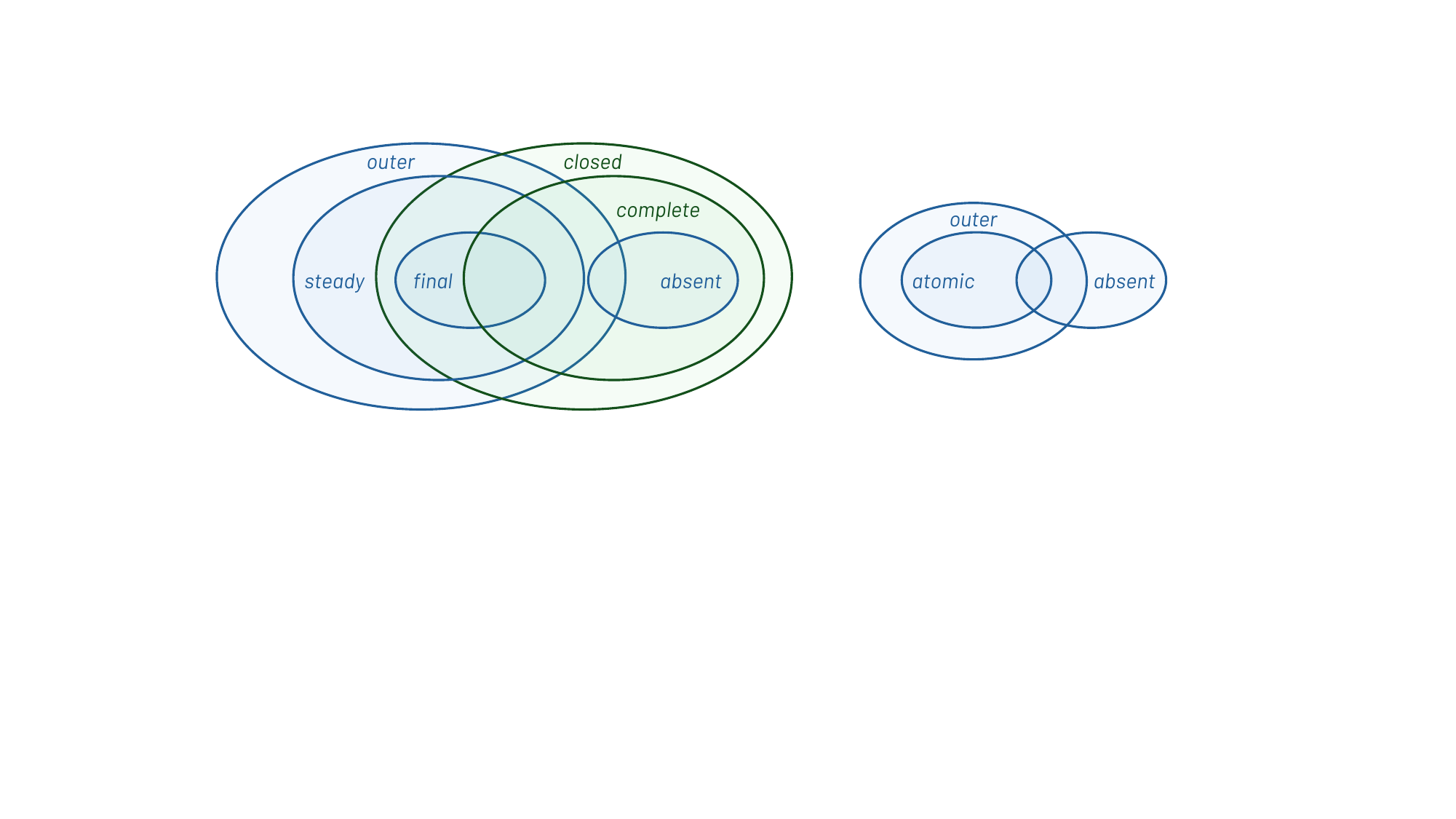

outer
closed

complete

outer

steady
final
absent
atomic
absent